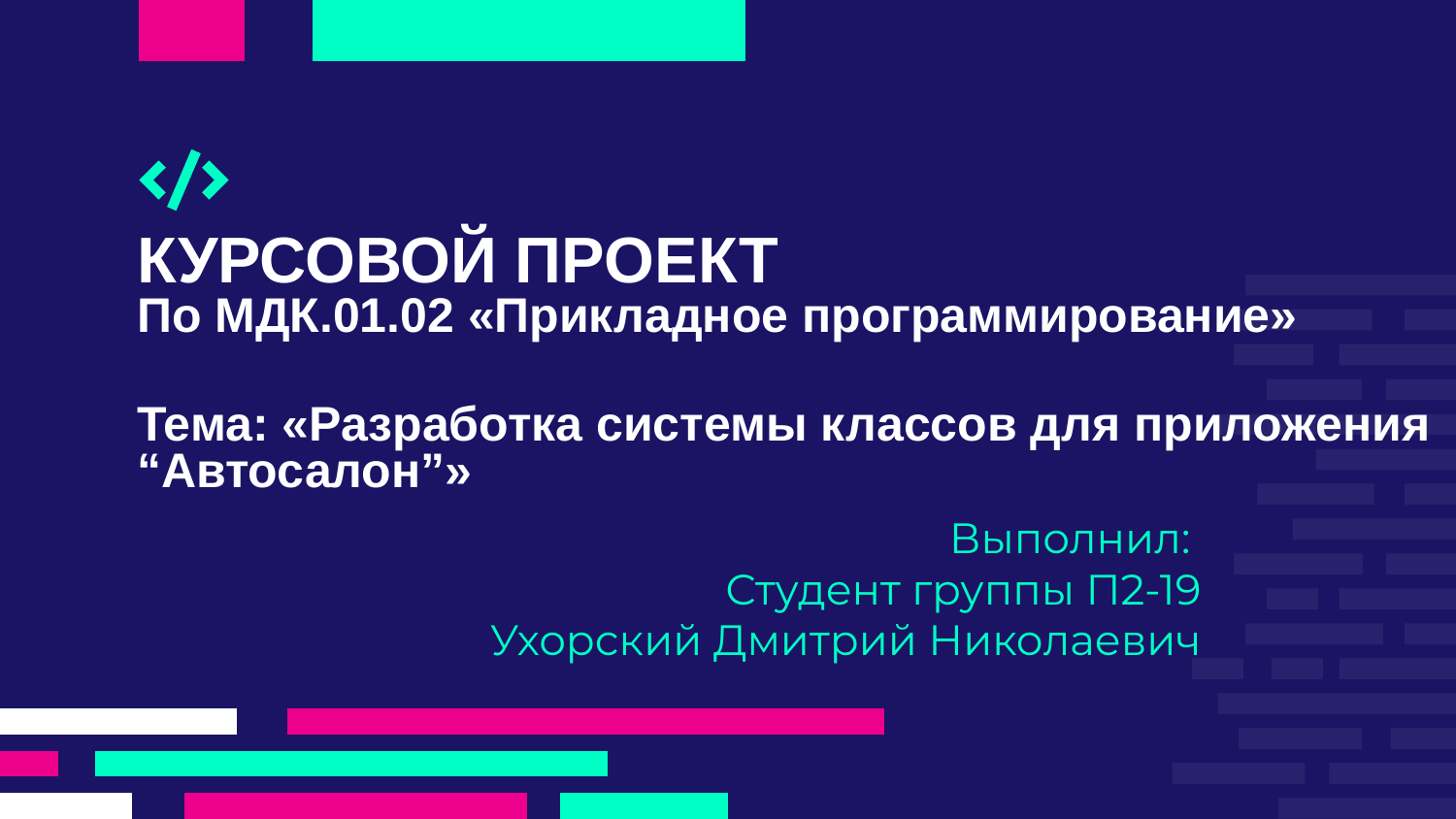

# КУРСОВОЙ ПРОЕКТ По МДК.01.02 «Прикладное программирование» Тема: «Разработка системы классов для приложения “Автосалон”»
Выполнил:
Студент группы П2-19
Ухорский Дмитрий Николаевич